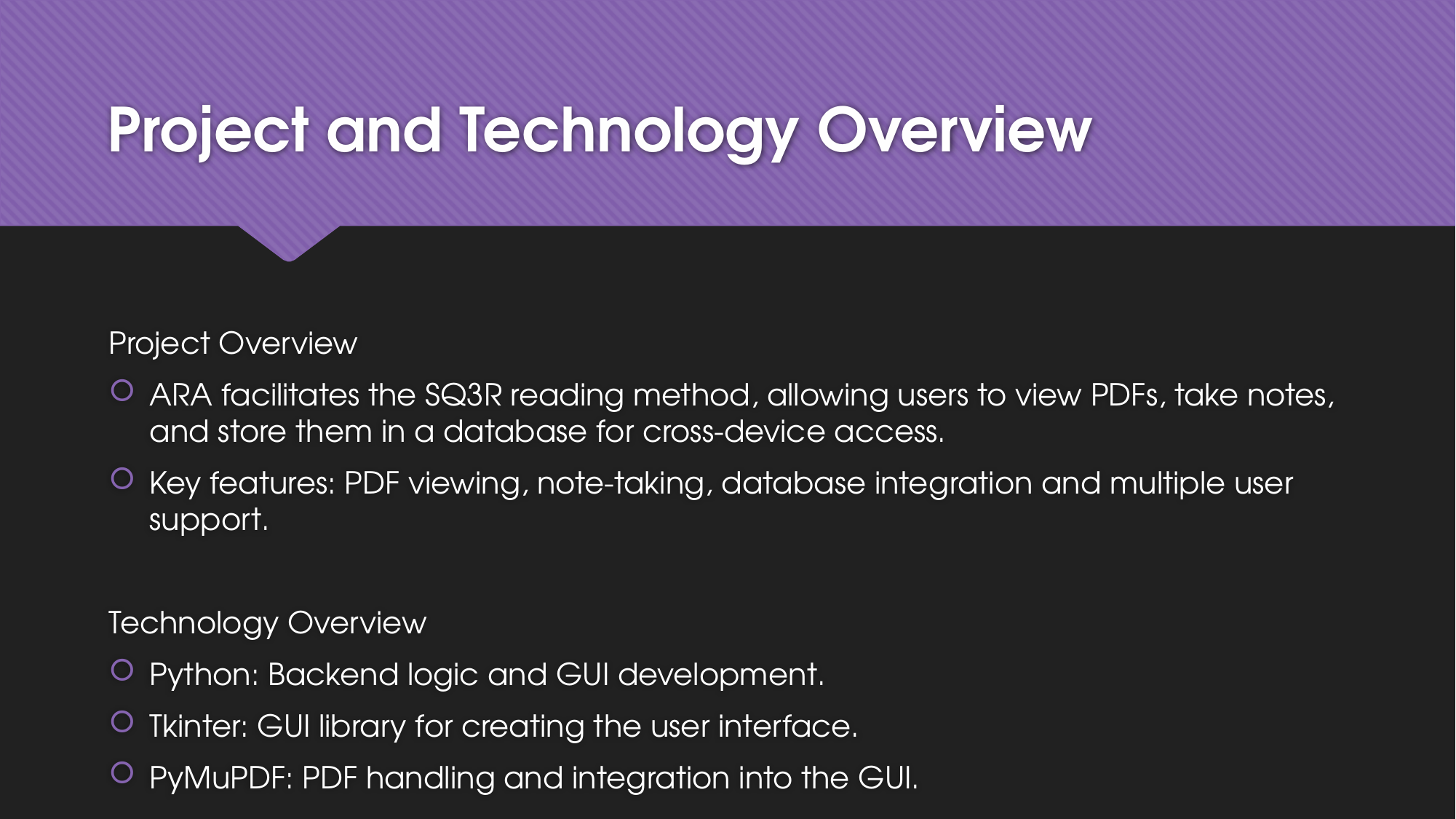

# Project and Technology Overview
Project Overview
ARA facilitates the SQ3R reading method, allowing users to view PDFs, take notes, and store them in a database for cross-device access.
Key features: PDF viewing, note-taking, database integration and multiple user support.

Technology Overview
Python: Backend logic and GUI development.
Tkinter: GUI library for creating the user interface.
PyMuPDF: PDF handling and integration into the GUI.